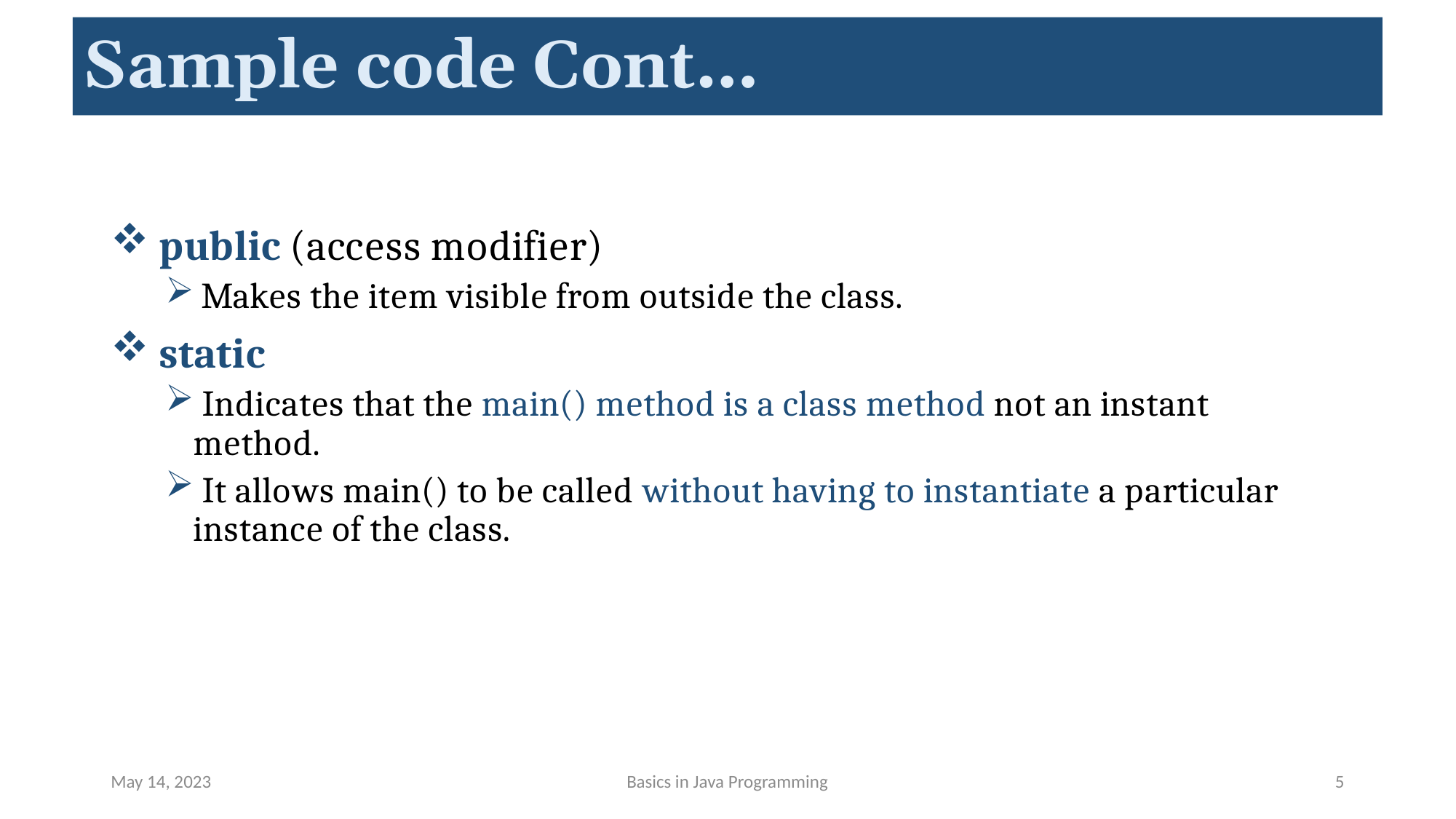

# Sample code Cont…
 public (access modifier)
 Makes the item visible from outside the class.
 static
 Indicates that the main() method is a class method not an instant method.
 It allows main() to be called without having to instantiate a particular instance of the class.
May 14, 2023
Basics in Java Programming
5